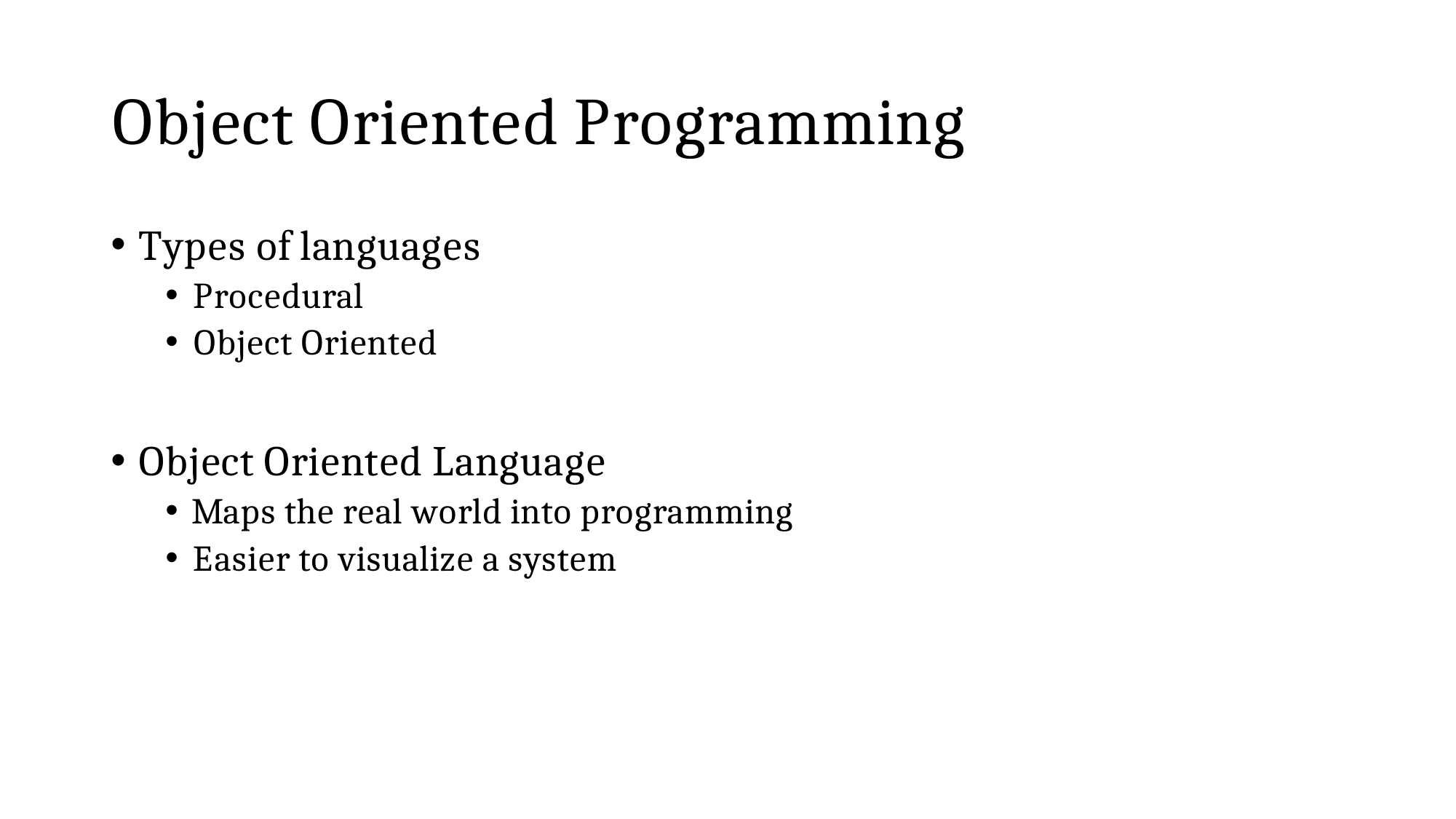

# Object Oriented Programming
Types of languages
Procedural
Object Oriented

Object Oriented Language
Maps the real world into programming
Easier to visualize a system